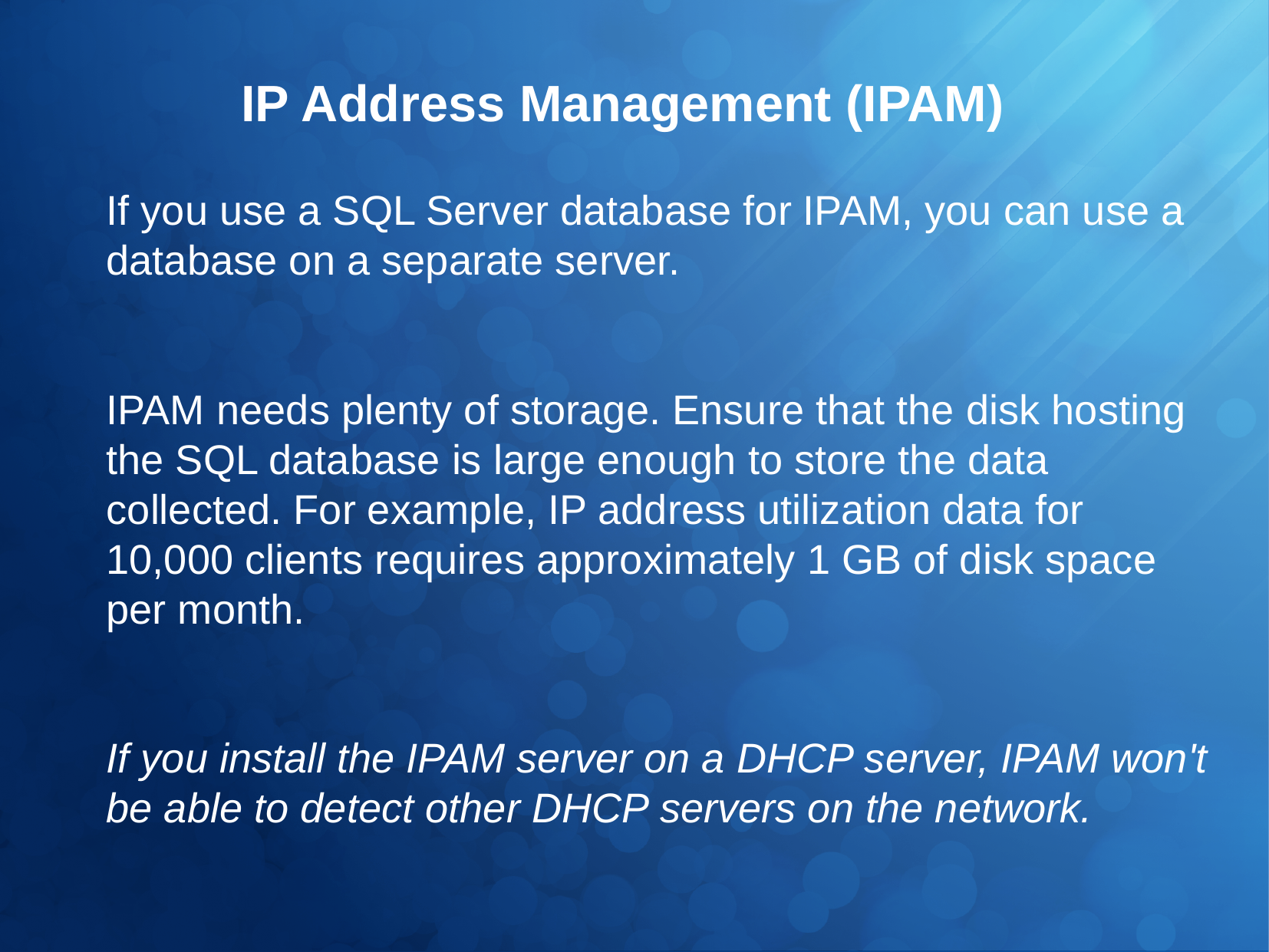

IP Address Management (IPAM)
If you use a SQL Server database for IPAM, you can use a database on a separate server.

IPAM needs plenty of storage. Ensure that the disk hosting the SQL database is large enough to store the data collected. For example, IP address utilization data for 10,000 clients requires approximately 1 GB of disk space per month.

If you install the IPAM server on a DHCP server, IPAM won't be able to detect other DHCP servers on the network.